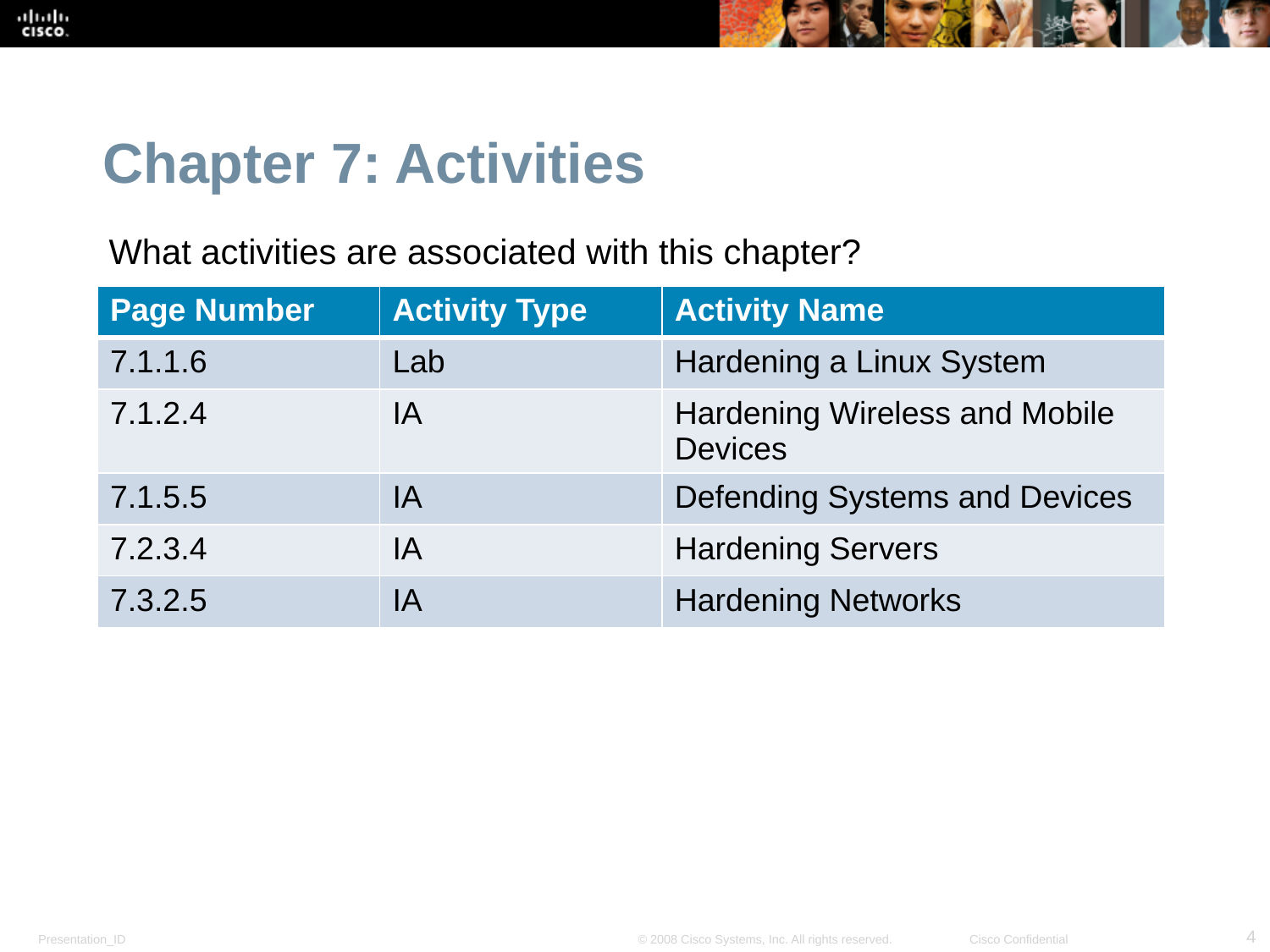

Chapter 7: Activities
What activities are associated with this chapter?

| Page Number | Activity Type | Activity Name |
| --- | --- | --- |
| 7.1.1.6 | Lab | Hardening a Linux System |
| 7.1.2.4 | IA | Hardening Wireless and Mobile Devices |
| 7.1.5.5 | IA | Defending Systems and Devices |
| 7.2.3.4 | IA | Hardening Servers |
| 7.3.2.5 | IA | Hardening Networks |